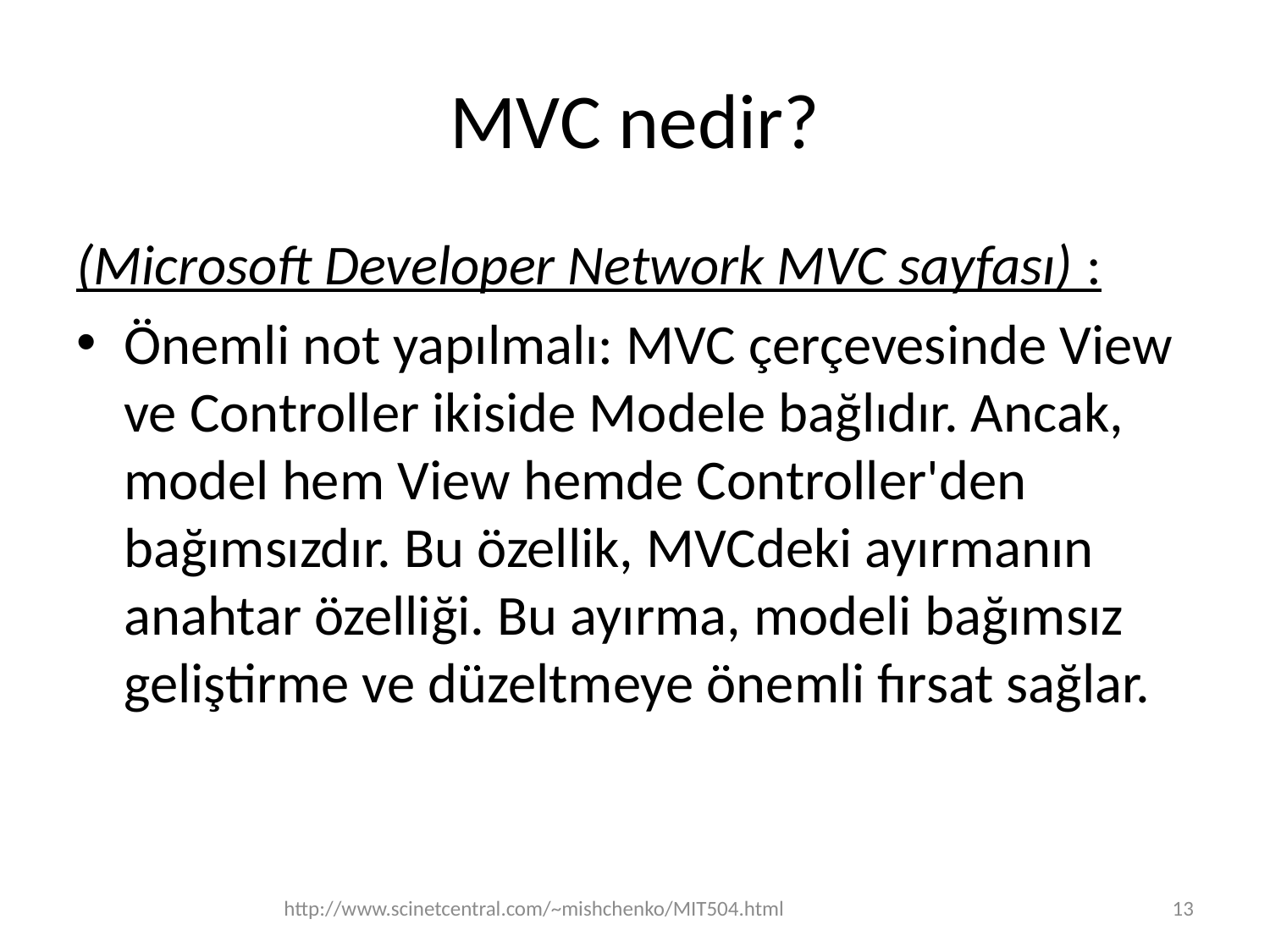

# MVC nedir?
(Microsoft Developer Network MVC sayfası) :
Önemli not yapılmalı: MVC çerçevesinde View ve Controller ikiside Modele bağlıdır. Ancak, model hem View hemde Controller'den bağımsızdır. Bu özellik, MVCdeki ayırmanın anahtar özelliği. Bu ayırma, modeli bağımsız geliştirme ve düzeltmeye önemli fırsat sağlar.
http://www.scinetcentral.com/~mishchenko/MIT504.html
13